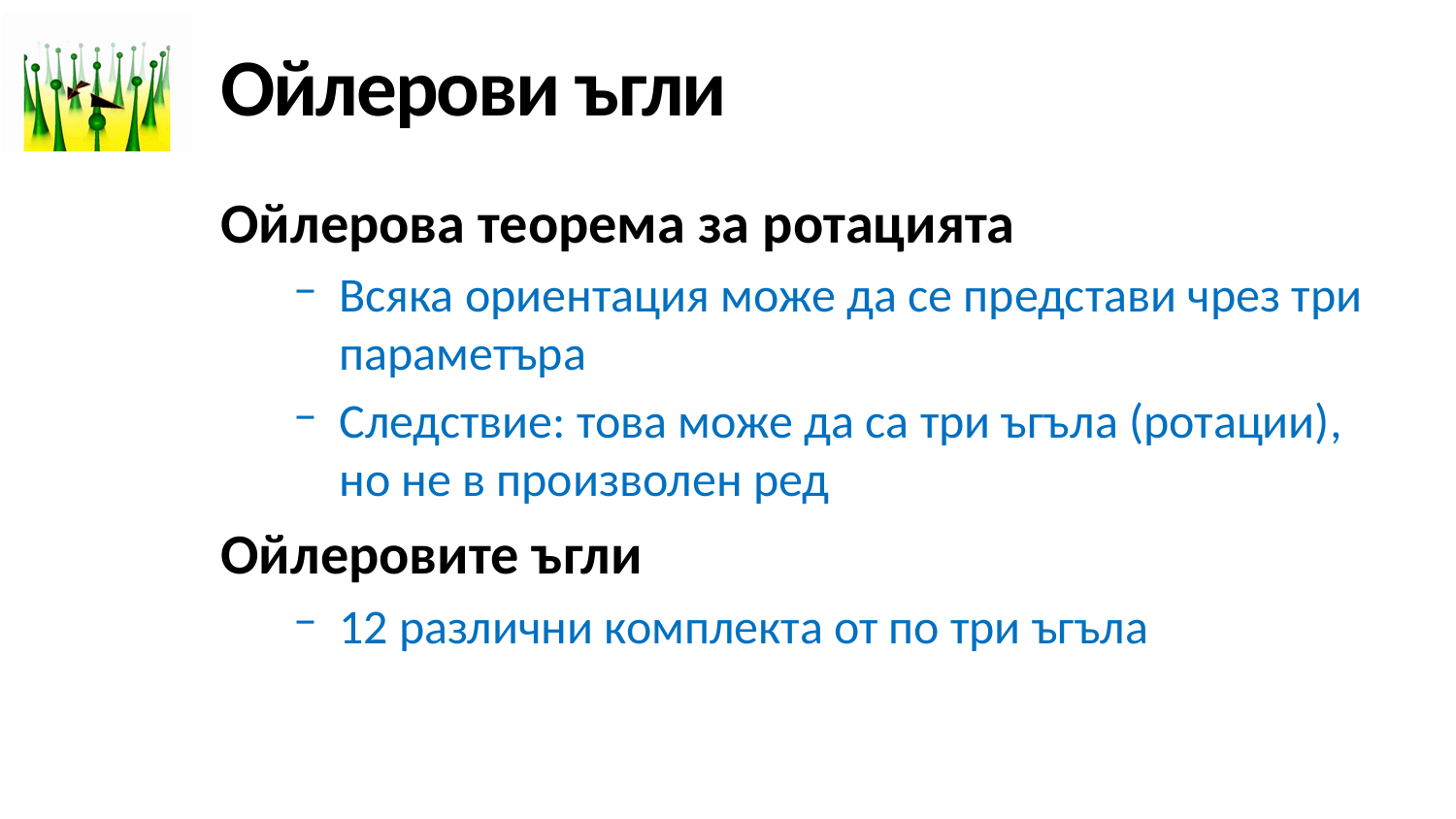

# Ойлерови ъгли
Ойлерова теорема за ротацията
Всяка ориентация може да се представи чрез три параметъра
Следствие: това може да са три ъгъла (ротации),
но не в произволен ред
Ойлеровите ъгли
12 различни комплекта от по три ъгъла